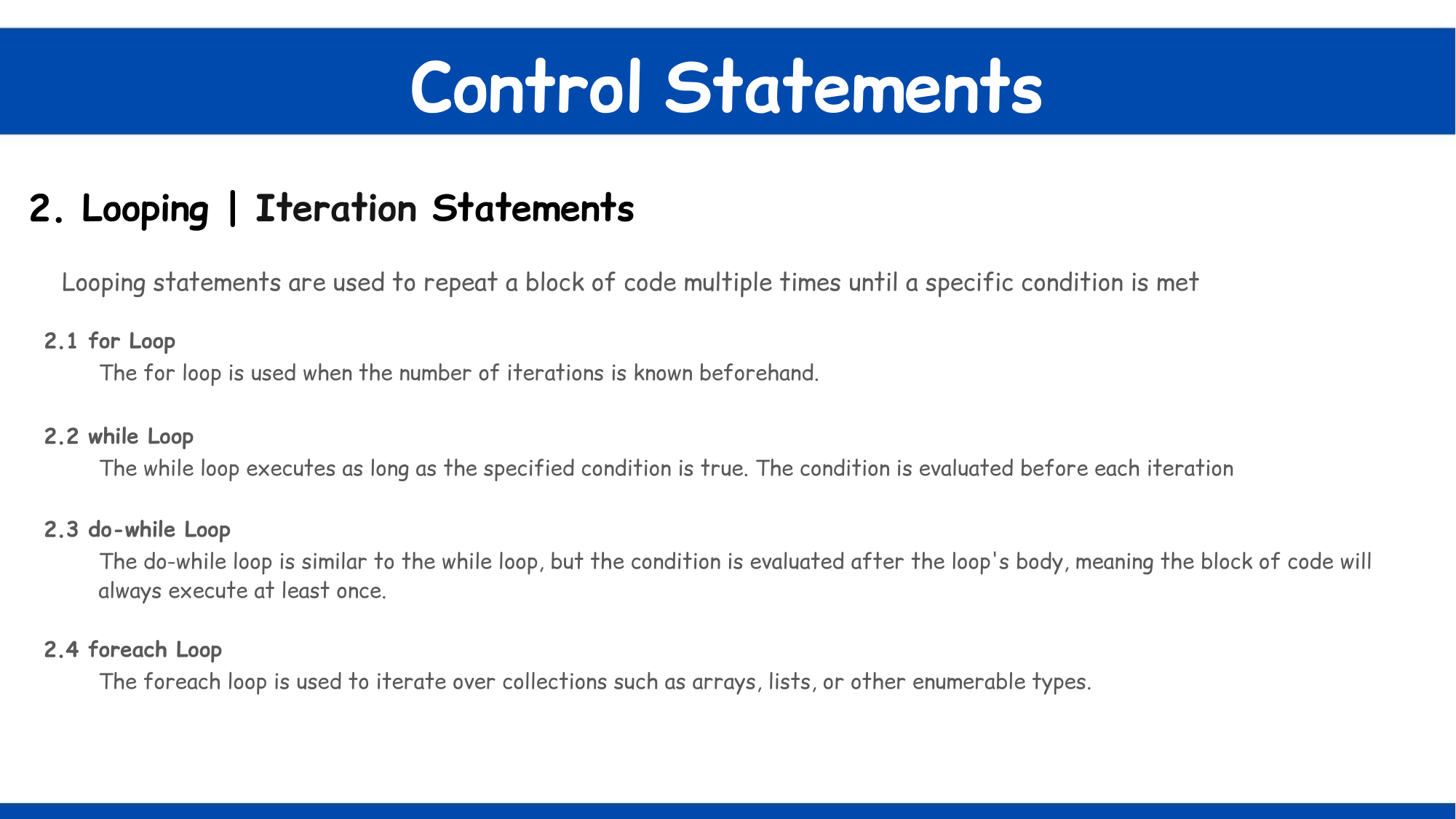

Control Statements
2. Looping | Iteration Statements
Looping statements are used to repeat a block of code multiple times until a specific condition is met
2.1 for Loop
The for loop is used when the number of iterations is known beforehand.
2.2 while Loop
The while loop executes as long as the specified condition is true. The condition is evaluated before each iteration
2.3 do-while Loop
The do-while loop is similar to the while loop, but the condition is evaluated after the loop's body, meaning the block of code will always execute at least once.
2.4 foreach Loop
The foreach loop is used to iterate over collections such as arrays, lists, or other enumerable types.